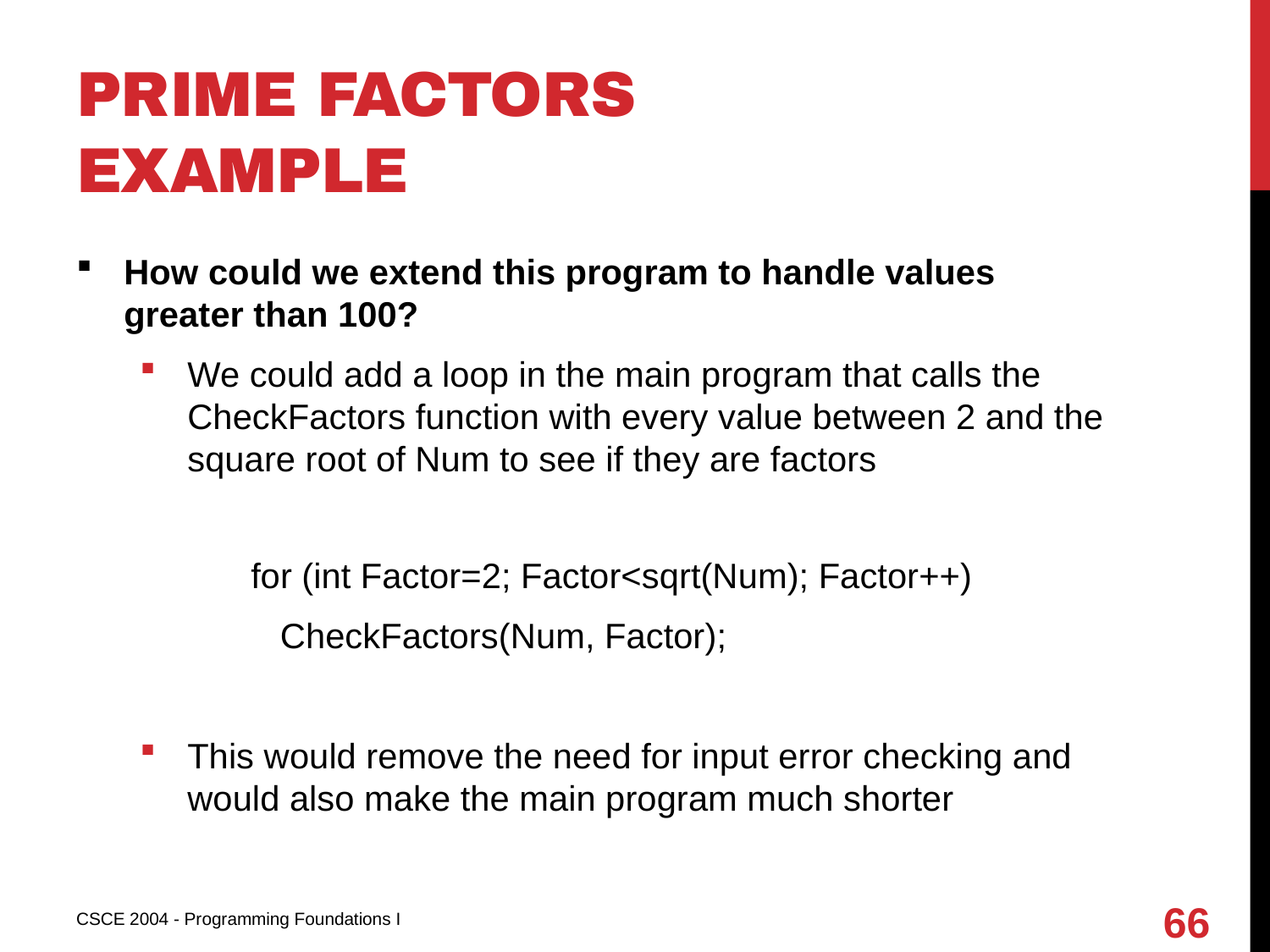

# Prime factors example
How could we extend this program to handle values greater than 100?
We could add a loop in the main program that calls the CheckFactors function with every value between 2 and the square root of Num to see if they are factors

		for (int Factor=2; Factor<sqrt(Num); Factor++)
   		   CheckFactors(Num, Factor);

This would remove the need for input error checking and would also make the main program much shorter
66
CSCE 2004 - Programming Foundations I